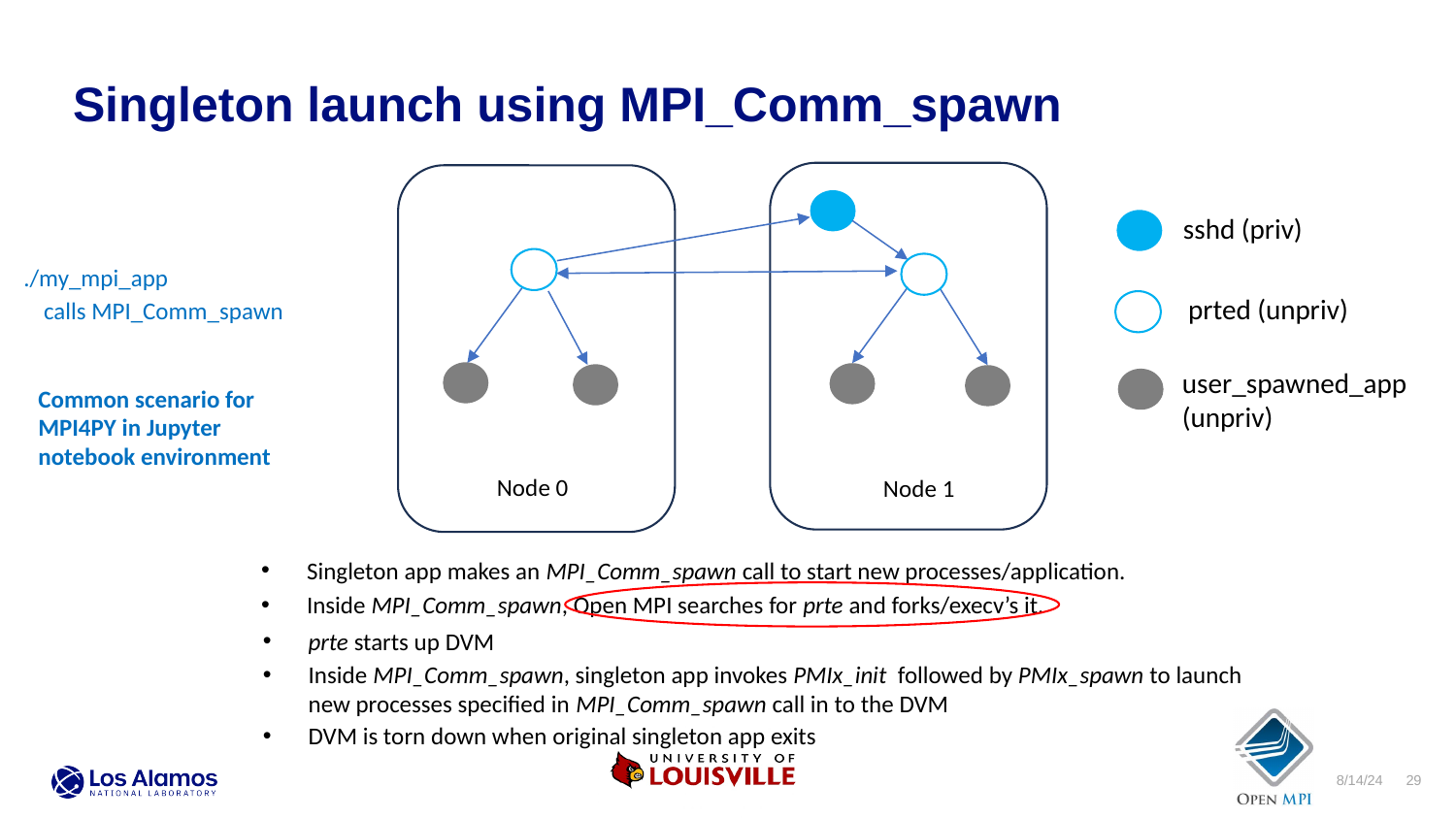

Singleton launch using MPI_Comm_spawn

sshd (priv)

./my_mpi_app
prted (unpriv)

        calls MPI_Comm_spawn

user_spawned_app (unpriv)

Common scenario for MPI4PY in Jupyter notebook environment
Node 0
Node 1
Singleton app makes an MPI_Comm_spawn call to start new processes/application.
Inside MPI_Comm_spawn, Open MPI searches for prte and forks/execv’s it.

prte starts up DVM
Inside MPI_Comm_spawn, singleton app invokes PMIx_init  followed by PMIx_spawn to launch new processes specified in MPI_Comm_spawn call in to the DVM
DVM is torn down when original singleton app exits